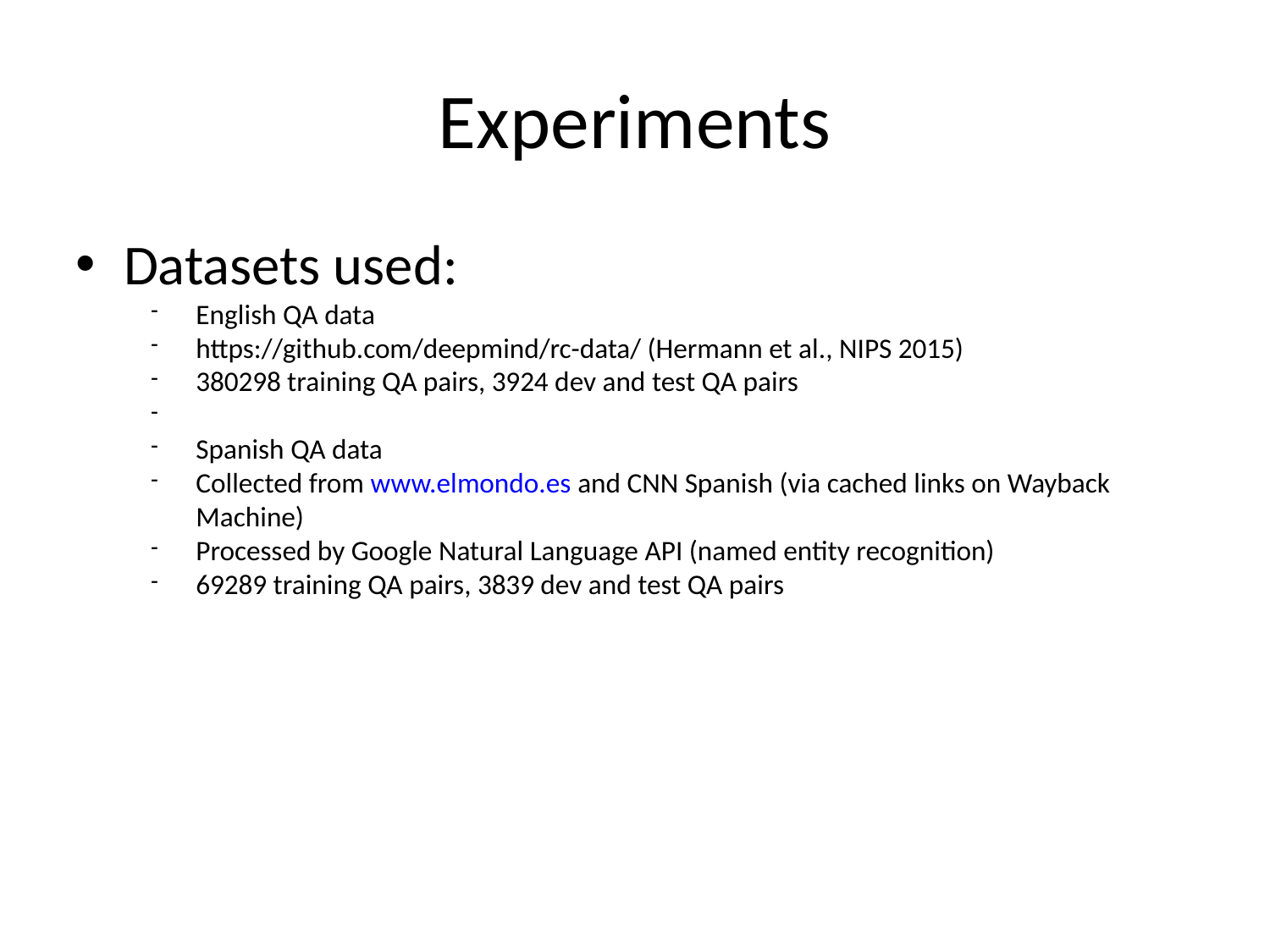

Experiments
Datasets used:
English QA data
https://github.com/deepmind/rc-data/ (Hermann et al., NIPS 2015)
380298 training QA pairs, 3924 dev and test QA pairs

Spanish QA data
Collected from www.elmondo.es and CNN Spanish (via cached links on Wayback Machine)
Processed by Google Natural Language API (named entity recognition)
69289 training QA pairs, 3839 dev and test QA pairs